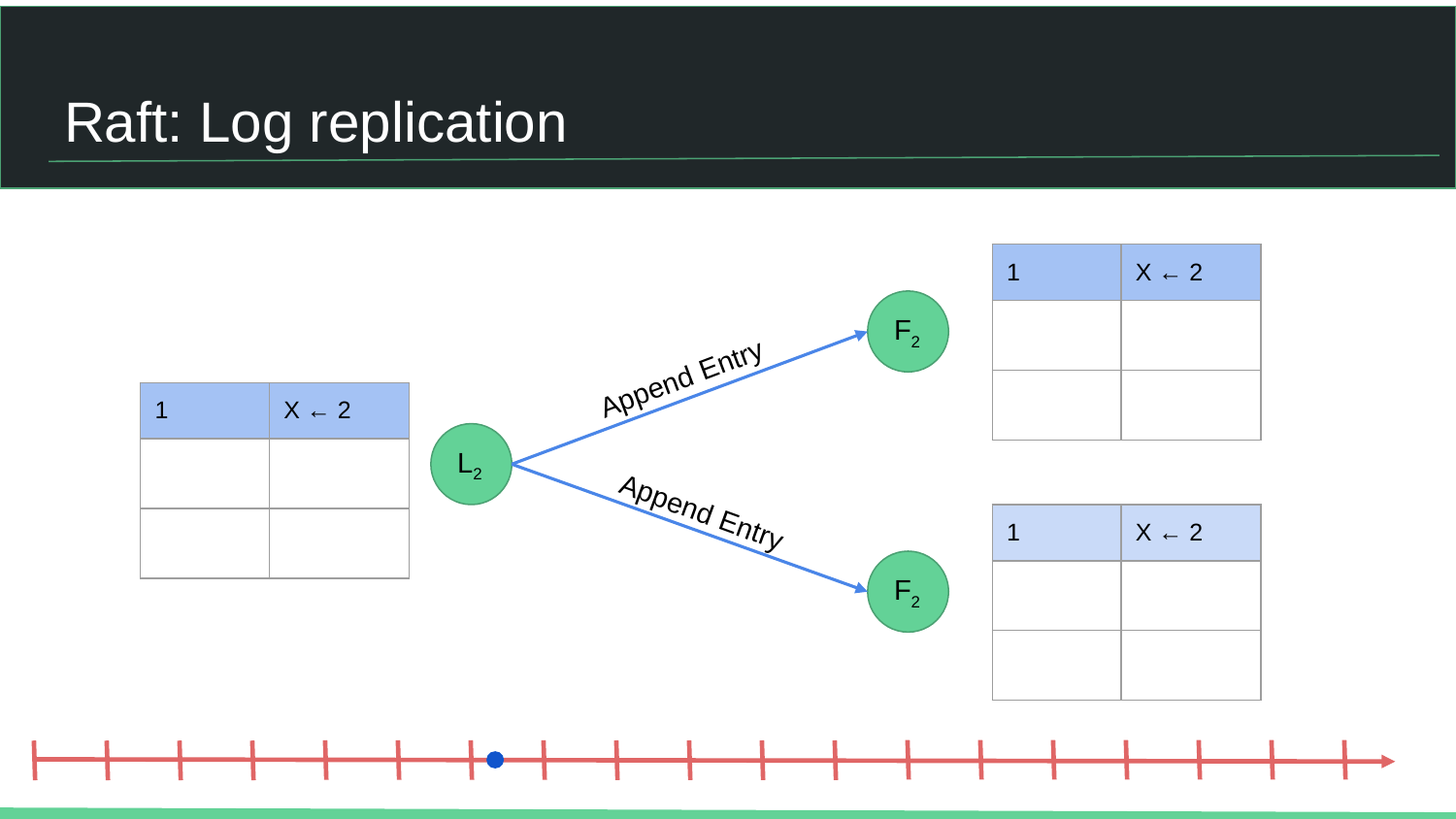

# Raft: Log replication
| 1 | X ← 2 |
| --- | --- |
|  |  |
|  |  |
F2
Append Entry
| 1 | X ← 2 |
| --- | --- |
|  |  |
|  |  |
L2
Append Entry
| 1 | X ← 2 |
| --- | --- |
|  |  |
|  |  |
F2